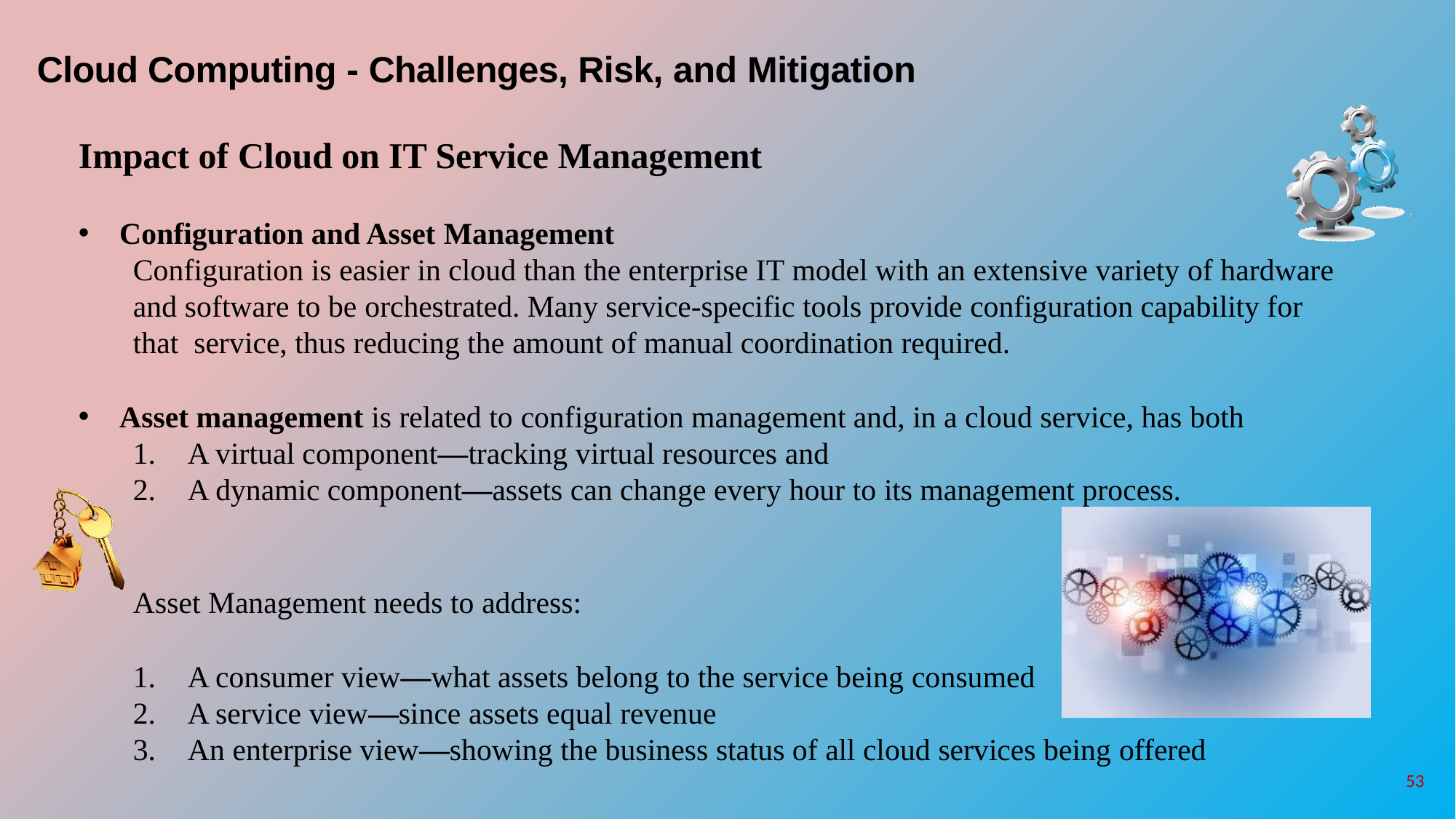

# Cloud Computing - Challenges, Risk, and Mitigation

Impact of Cloud on IT Service Management

Configuration and Asset Management
Configuration is easier in cloud than the enterprise IT model with an extensive variety of hardware  and software to be orchestrated. Many service-specific tools provide configuration capability for that  service, thus reducing the amount of manual coordination required.

Asset management is related to configuration management and, in a cloud service, has both
A virtual component—tracking virtual resources and
A dynamic component—assets can change every hour to its management process.

Asset Management needs to address:

A consumer view—what assets belong to the service being consumed
A service view—since assets equal revenue
An enterprise view—showing the business status of all cloud services being offered

53